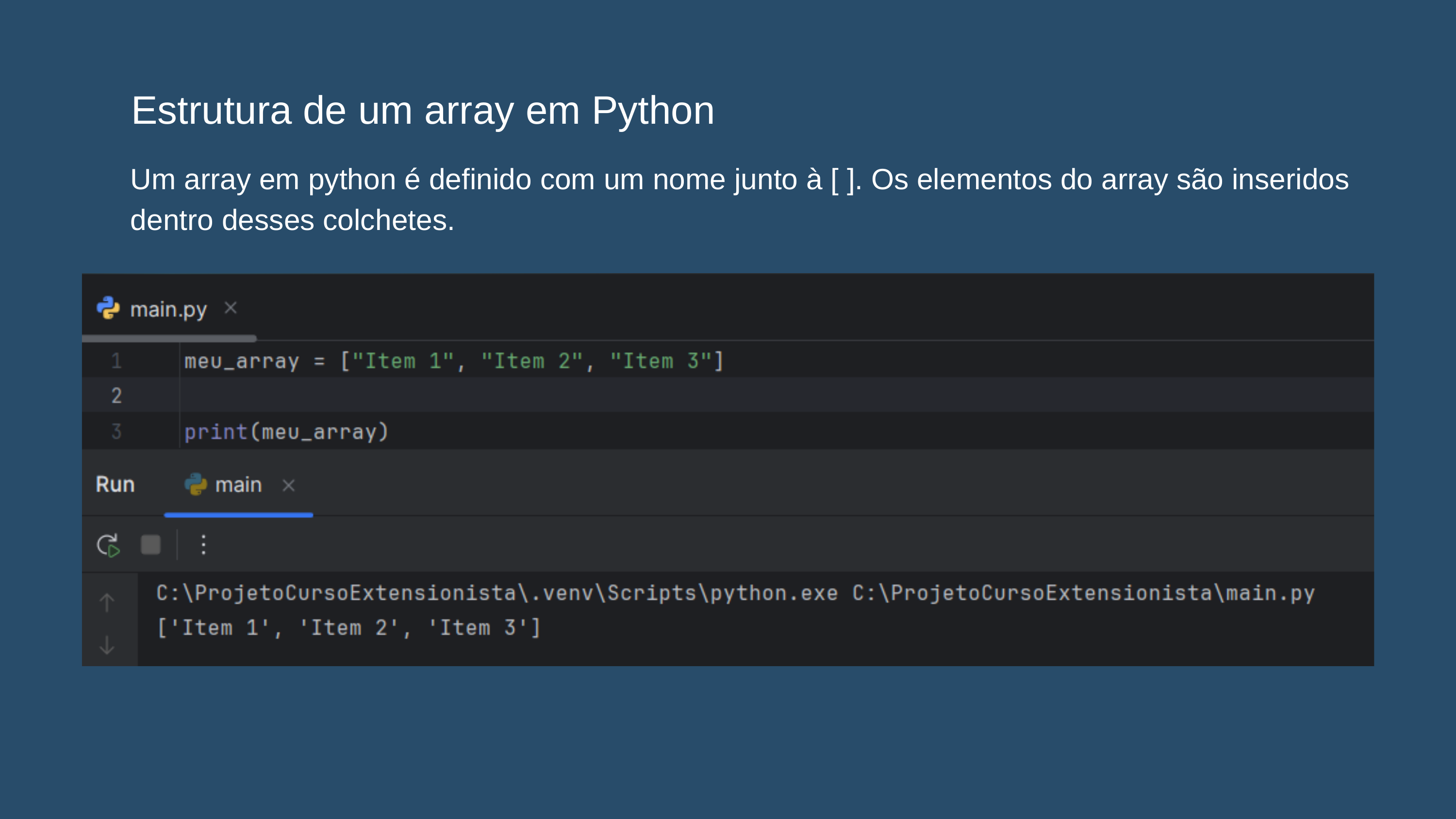

Estrutura de um array em Python
Um array em python é definido com um nome junto à [ ]. Os elementos do array são inseridos dentro desses colchetes.